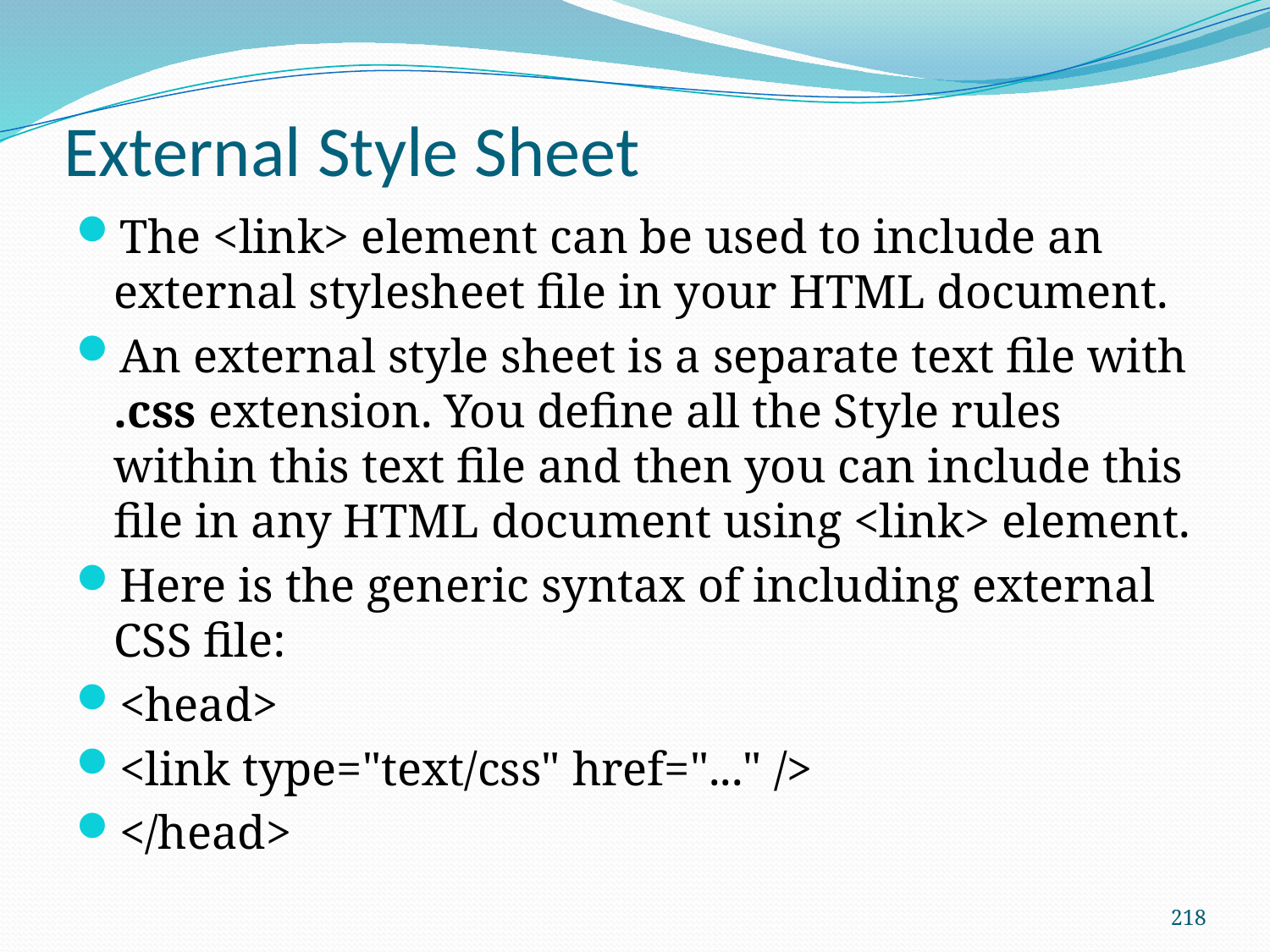

# External Style Sheet
The <link> element can be used to include an external stylesheet file in your HTML document.
An external style sheet is a separate text file with .css extension. You define all the Style rules within this text file and then you can include this file in any HTML document using <link> element.
Here is the generic syntax of including external CSS file:
<head>
<link type="text/css" href="..." />
</head>

218